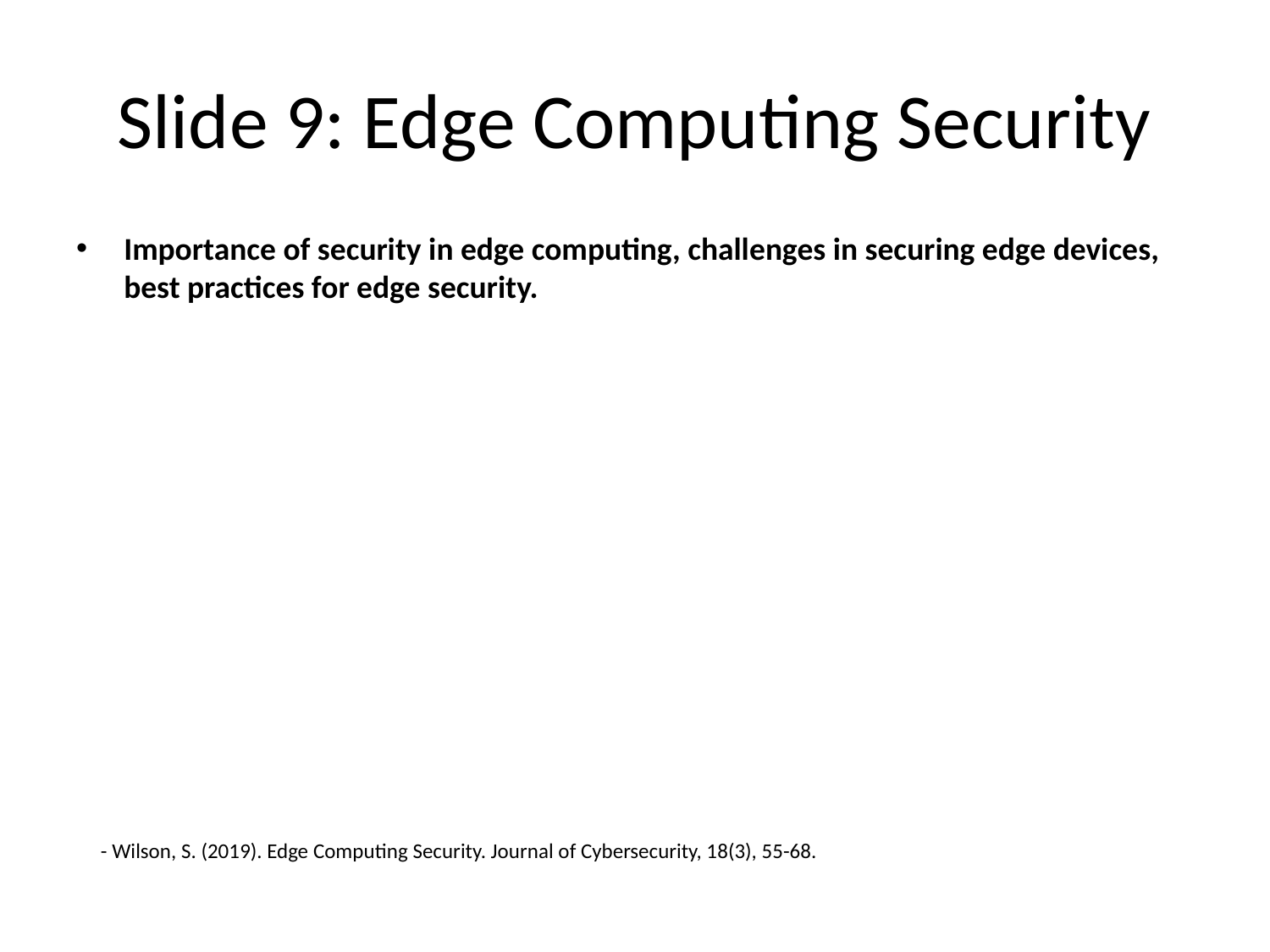

# Slide 9: Edge Computing Security
Importance of security in edge computing, challenges in securing edge devices, best practices for edge security.

- Wilson, S. (2019). Edge Computing Security. Journal of Cybersecurity, 18(3), 55-68.